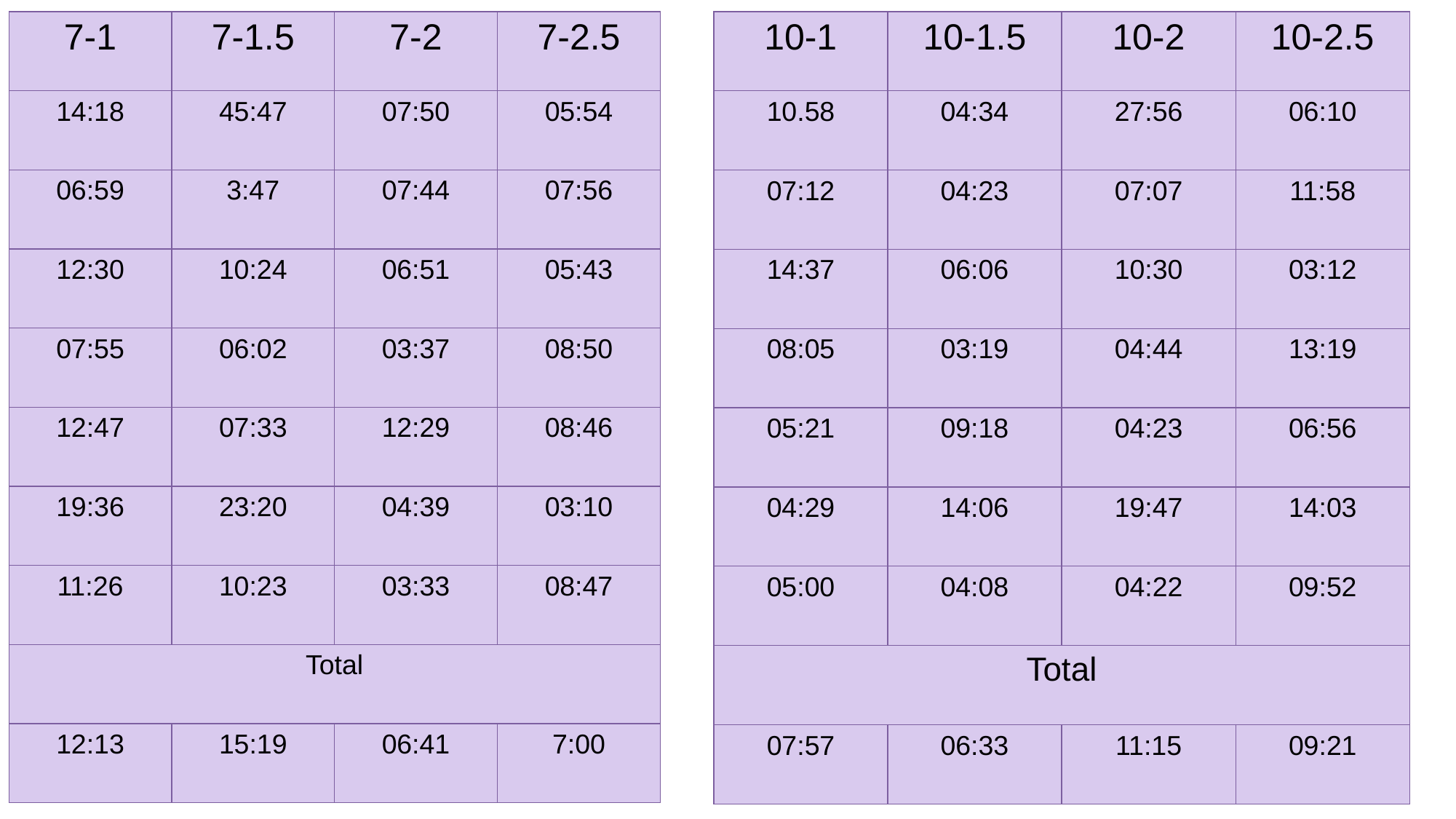

| 7-1 | 7-1.5 | 7-2 | 7-2.5 |
| --- | --- | --- | --- |
| 14:18 | 45:47 | 07:50 | 05:54 |
| 06:59 | 3:47 | 07:44 | 07:56 |
| 12:30 | 10:24 | 06:51 | 05:43 |
| 07:55 | 06:02 | 03:37 | 08:50 |
| 12:47 | 07:33 | 12:29 | 08:46 |
| 19:36 | 23:20 | 04:39 | 03:10 |
| 11:26 | 10:23 | 03:33 | 08:47 |
| Total |  |  |  |
| 12:13 | 15:19 | 06:41 | 7:00 |
| 10-1 | 10-1.5 | 10-2 | 10-2.5 |
| --- | --- | --- | --- |
| 10.58 | 04:34 | 27:56 | 06:10 |
| 07:12 | 04:23 | 07:07 | 11:58 |
| 14:37 | 06:06 | 10:30 | 03:12 |
| 08:05 | 03:19 | 04:44 | 13:19 |
| 05:21 | 09:18 | 04:23 | 06:56 |
| 04:29 | 14:06 | 19:47 | 14:03 |
| 05:00 | 04:08 | 04:22 | 09:52 |
| Total |  |  |  |
| 07:57 | 06:33 | 11:15 | 09:21 |